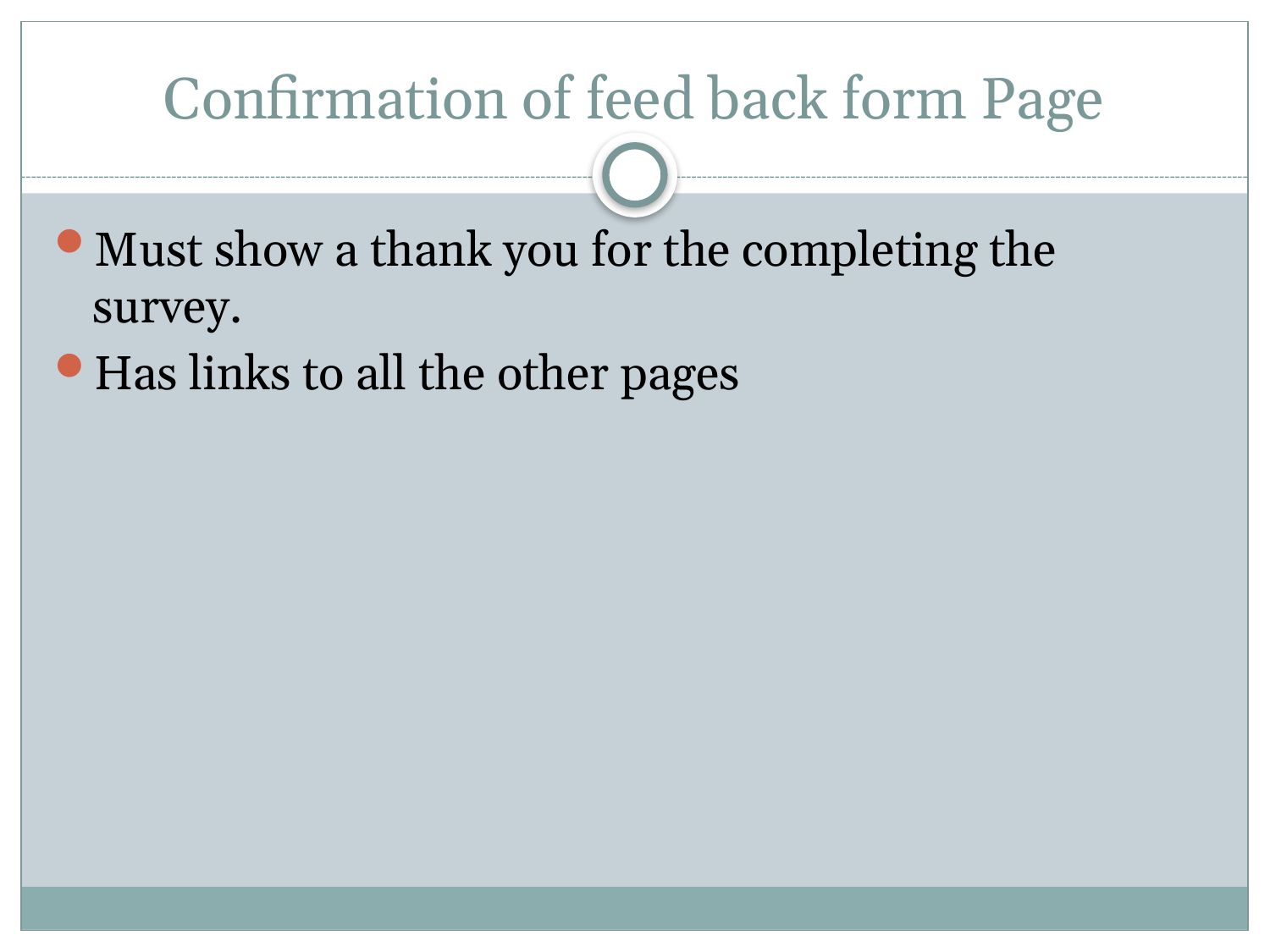

# Confirmation of feed back form Page
Must show a thank you for the completing the survey.
Has links to all the other pages